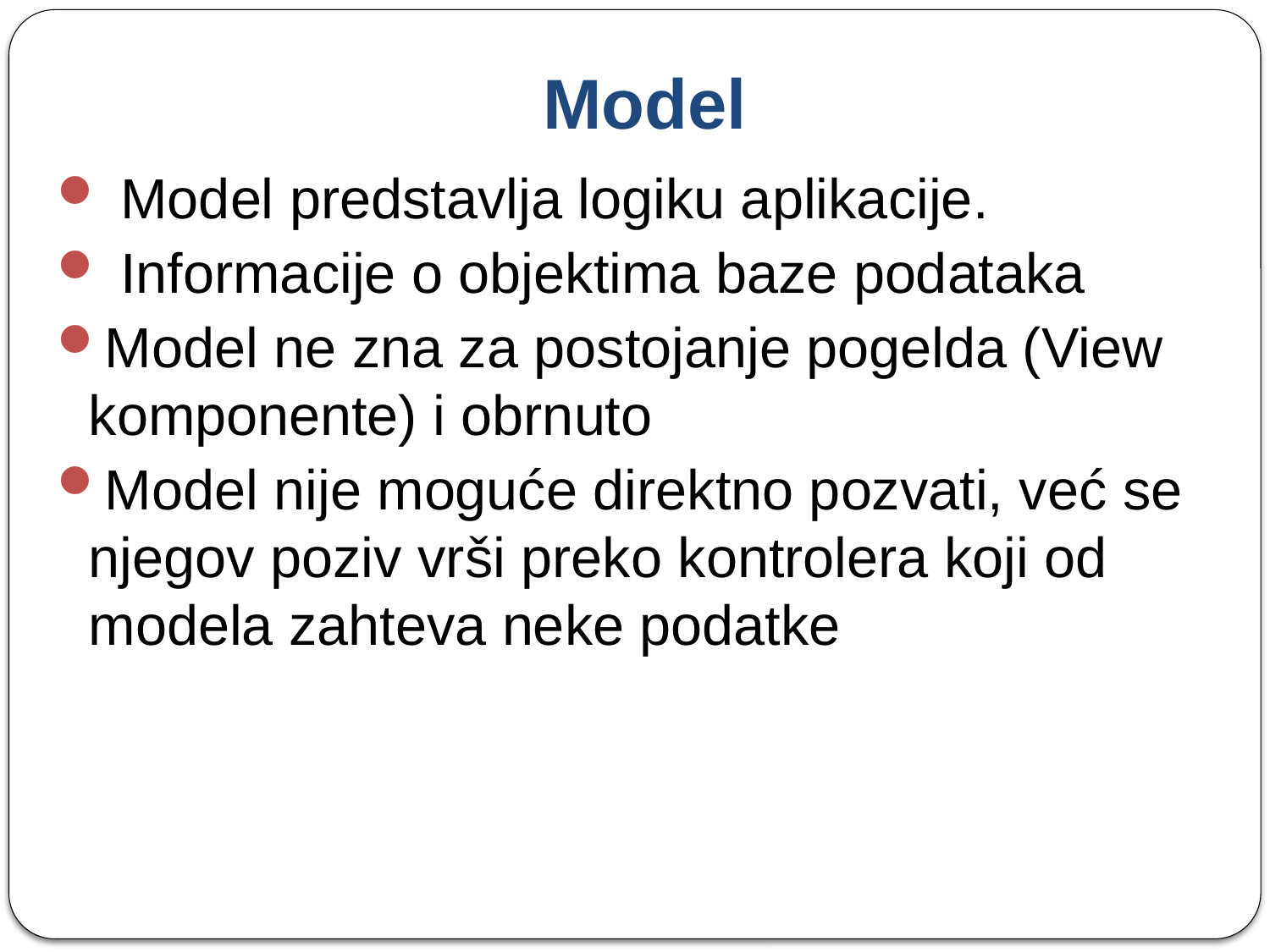

# Model
 Model predstavlja logiku aplikacije.
 Informacije o objektima baze podataka
Model ne zna za postojanje pogelda (View komponente) i obrnuto
Model nije moguće direktno pozvati, već se njegov poziv vrši preko kontrolera koji od modela zahteva neke podatke